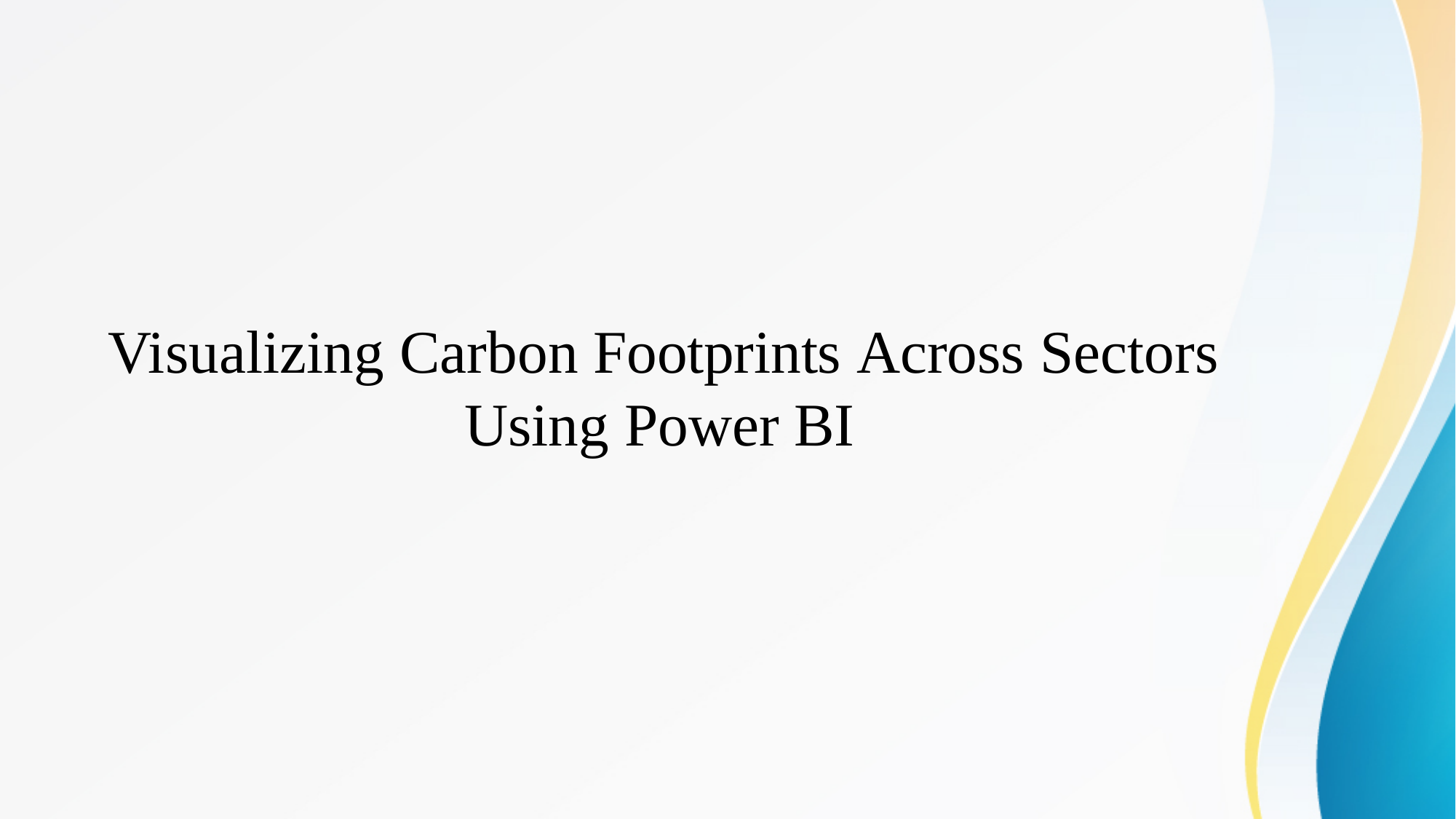

# Visualizing Carbon Footprints Across Sectors Using Power BI